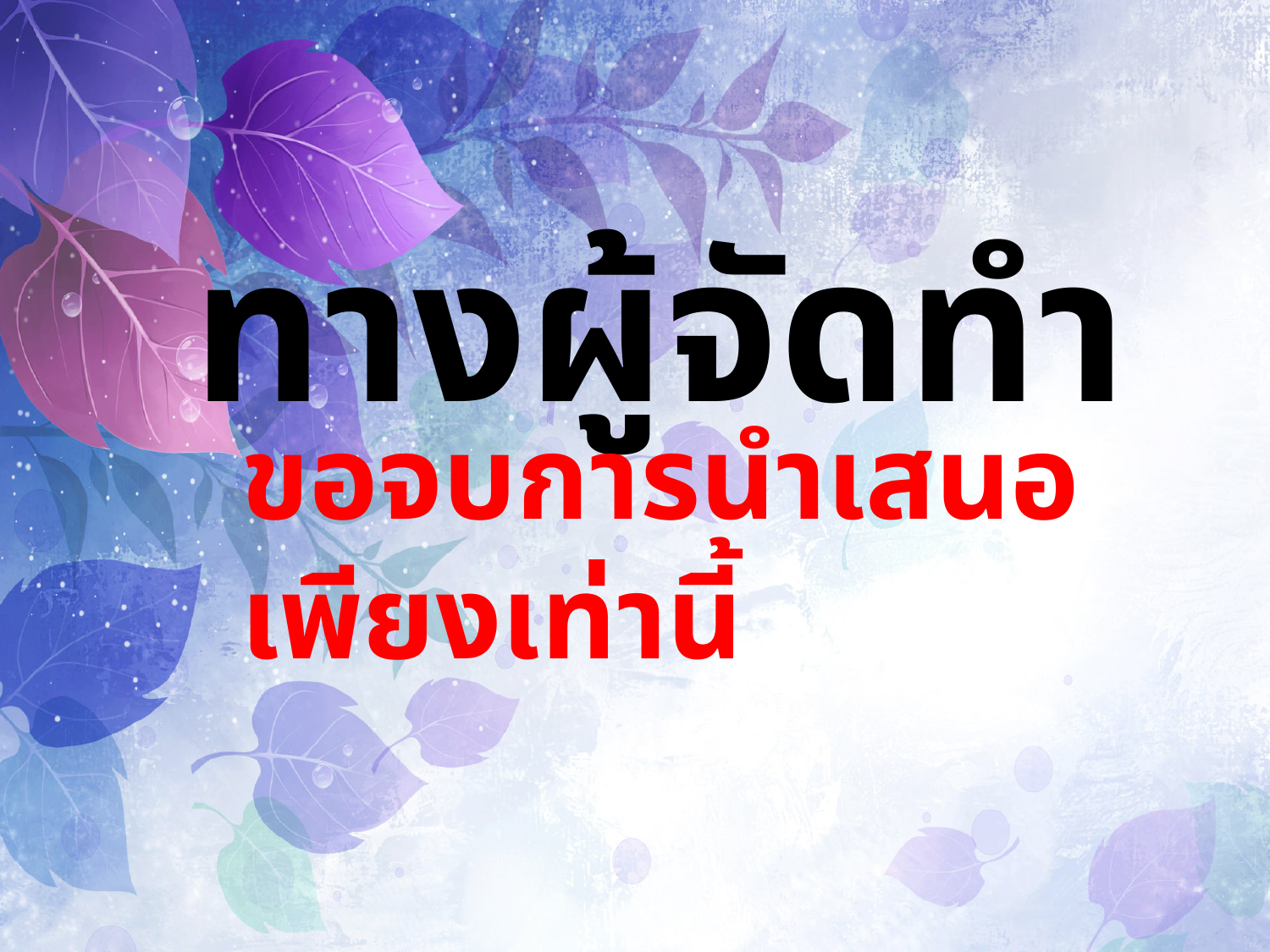

ทางผู้จัดทำ
ขอจบการนำเสนอเพียงเท่านี้